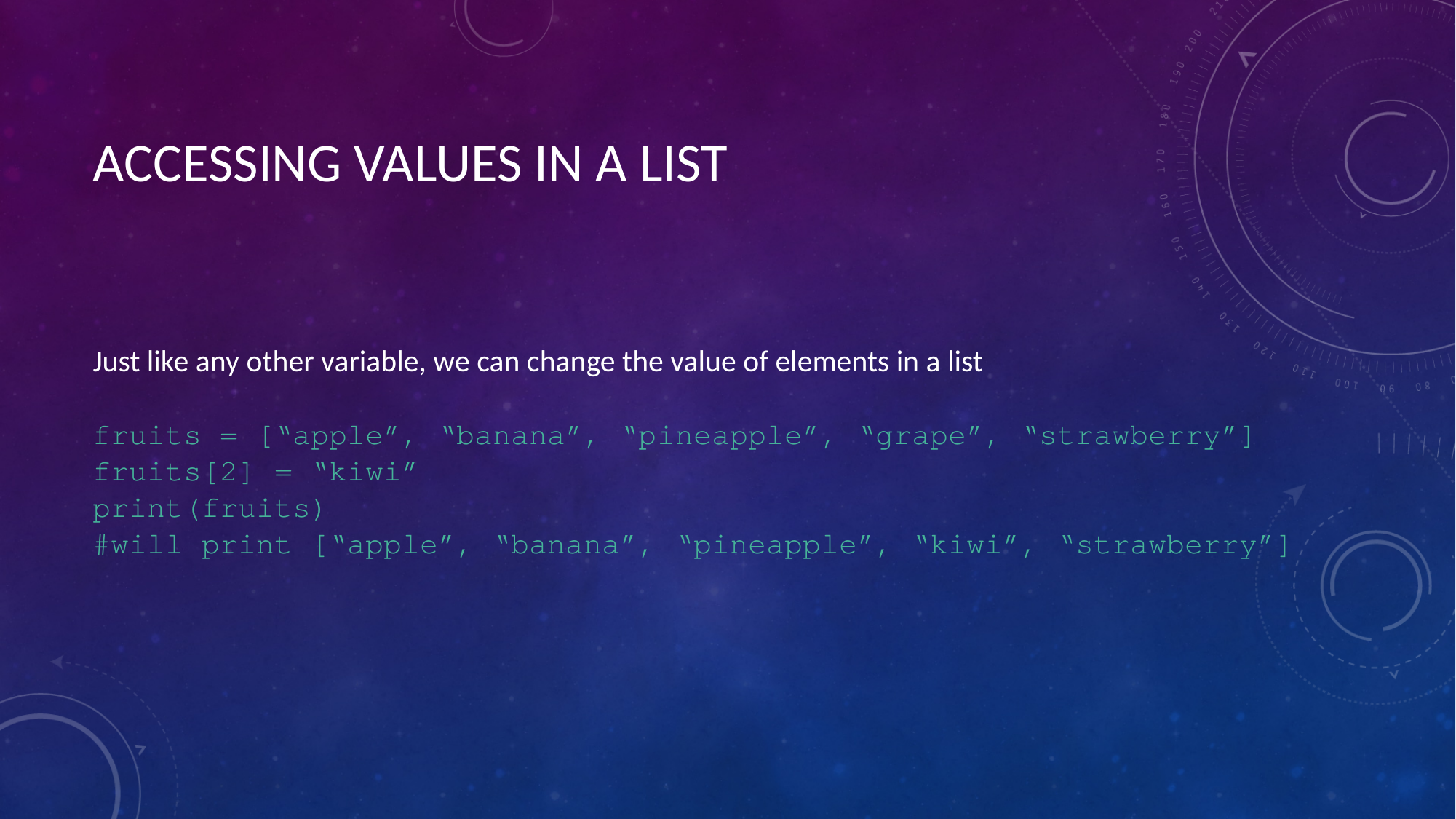

# Accessing values in a list
Just like any other variable, we can change the value of elements in a list

fruits = [“apple”, “banana”, “pineapple”, “grape”, “strawberry”]
fruits[2] = “kiwi”
print(fruits)
#will print [“apple”, “banana”, “pineapple”, “kiwi”, “strawberry”]